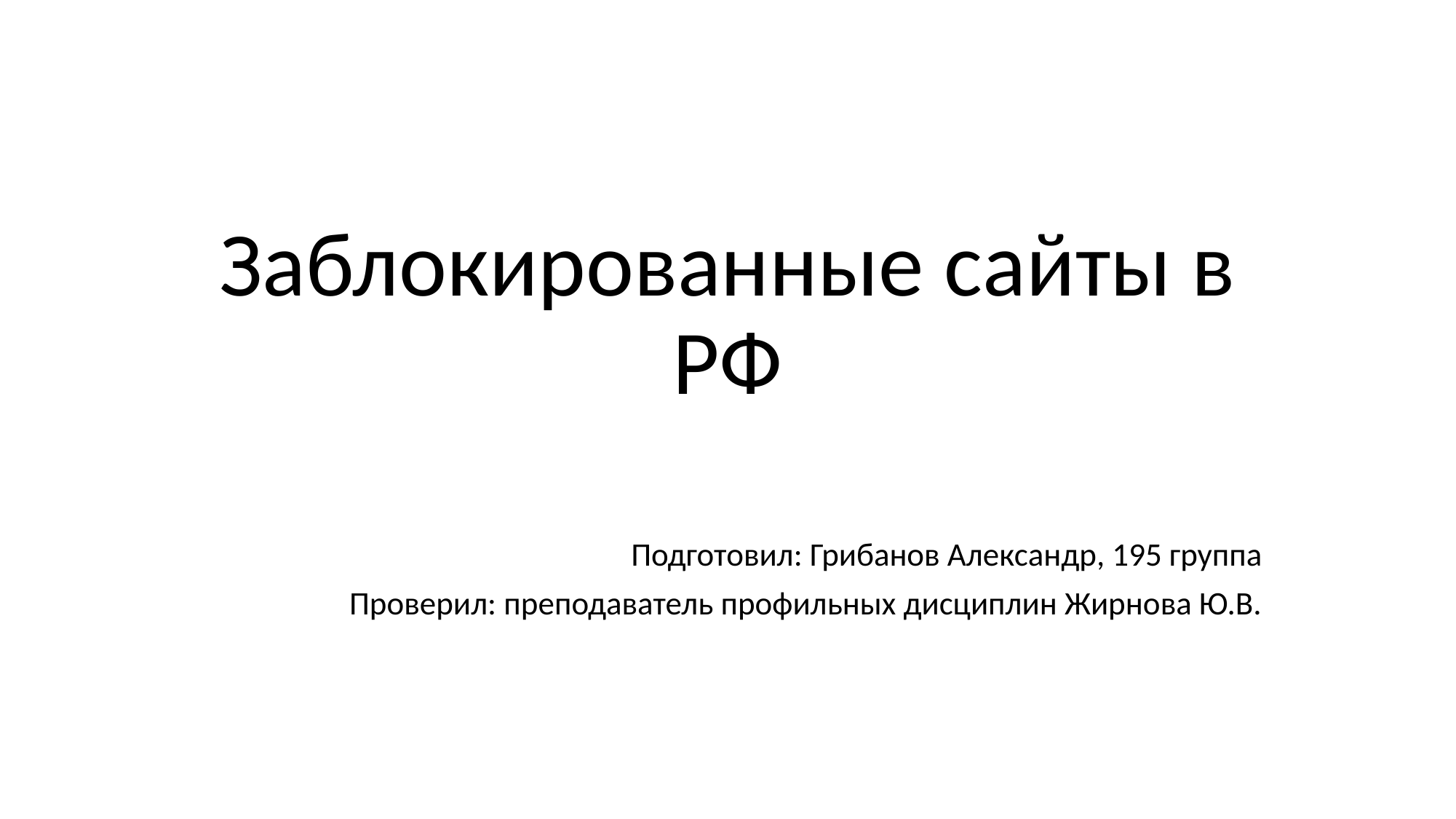

# Заблокированные сайты в РФ
Подготовил: Грибанов Александр, 195 группа
Проверил: преподаватель профильных дисциплин Жирнова Ю.В.